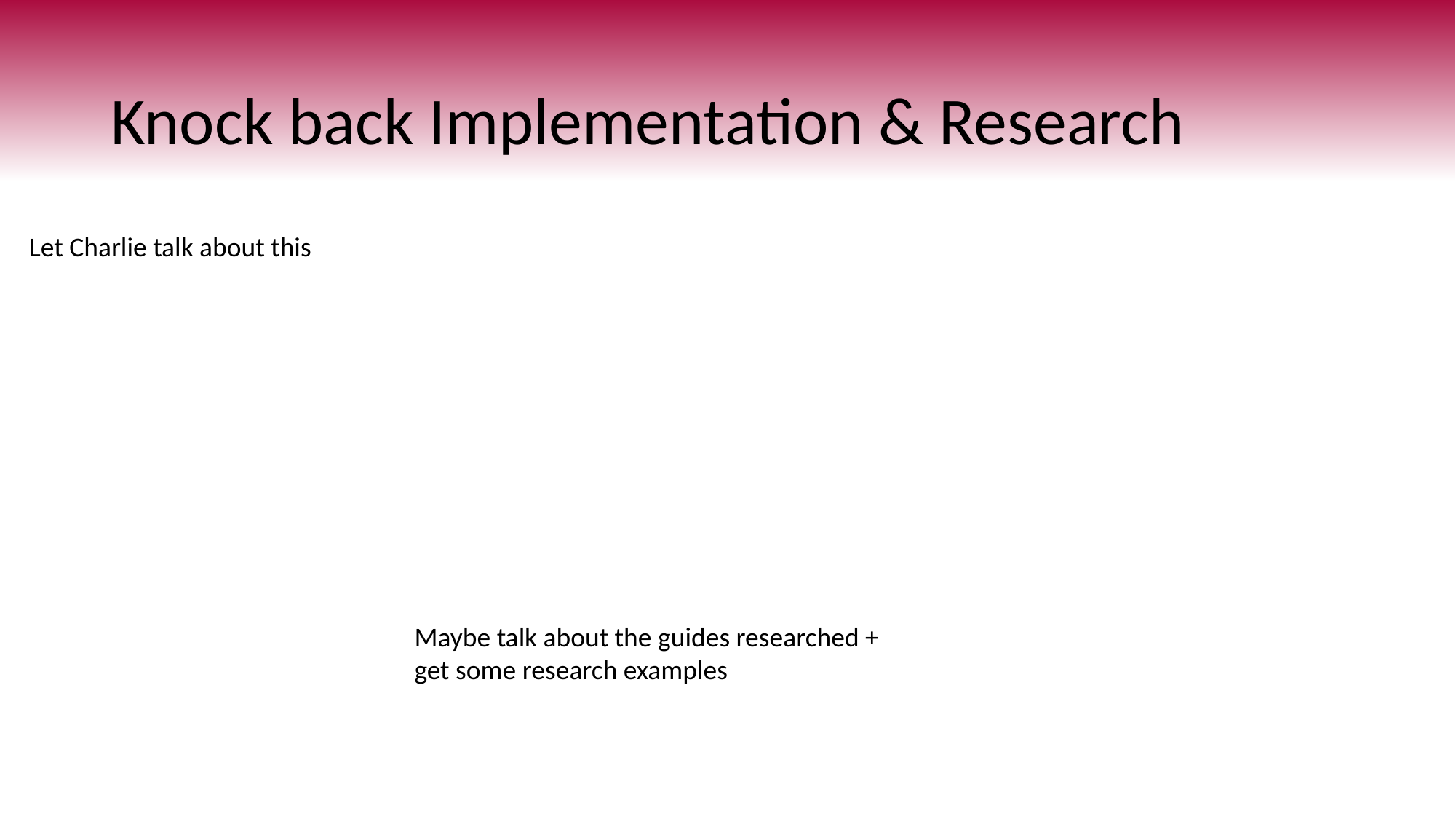

# Knock back Implementation & Research
Let Charlie talk about this
Maybe talk about the guides researched + get some research examples